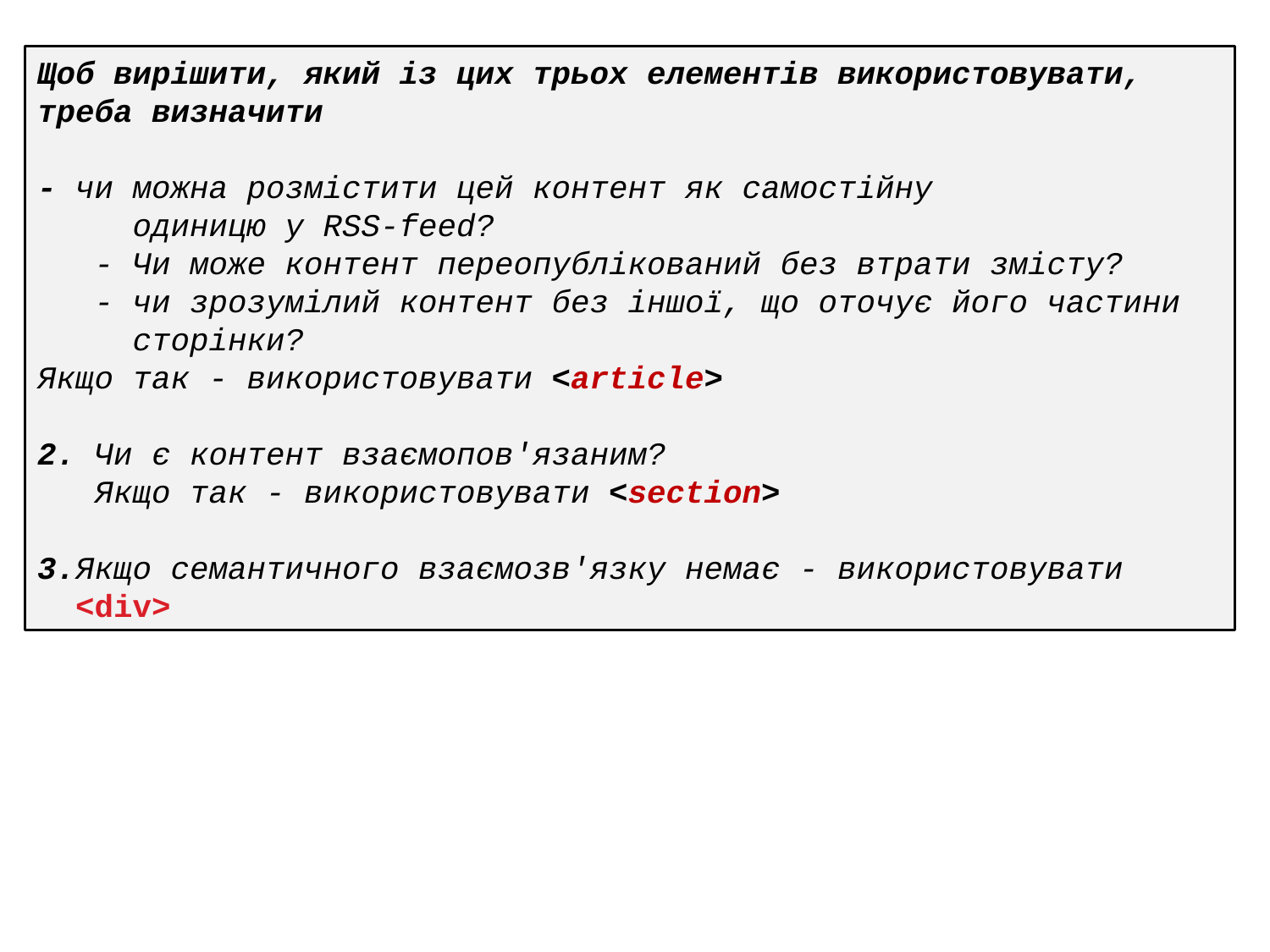

Щоб вирішити, який із цих трьох елементів використовувати, треба визначити

- чи можна розмістити цей контент як самостійну
     одиницю у RSS-feed?
   - Чи може контент переопублікований без втрати змісту?
   - чи зрозумілий контент без іншої, що оточує його частини
     сторінки?
Якщо так - використовувати <article>

2. Чи є контент взаємопов'язаним?
   Якщо так - використовувати <section>

3.Якщо семантичного взаємозв'язку немає - використовувати
  <div>